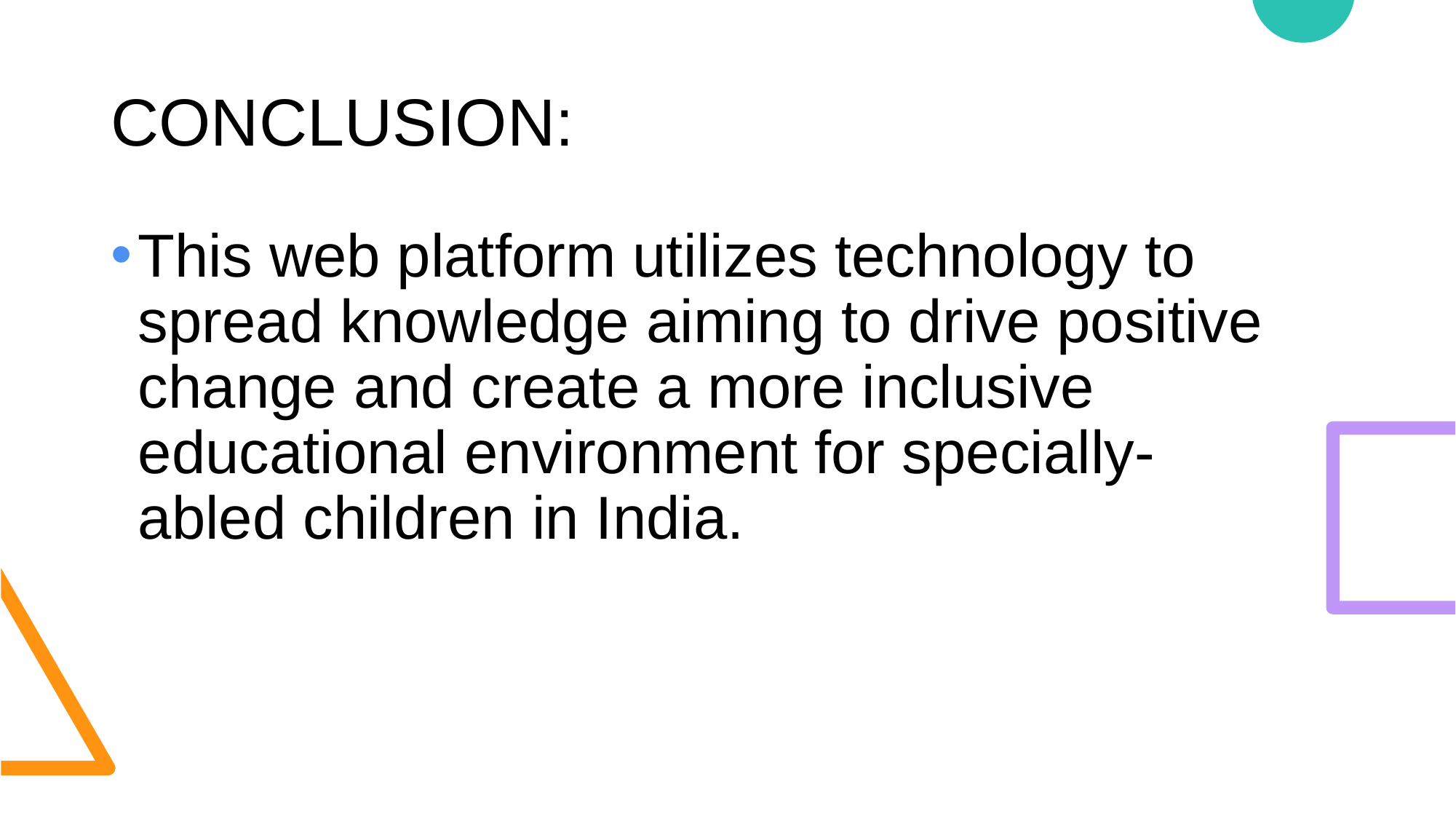

# CONCLUSION:
This web platform utilizes technology to spread knowledge aiming to drive positive change and create a more inclusive educational environment for specially-abled children in India.